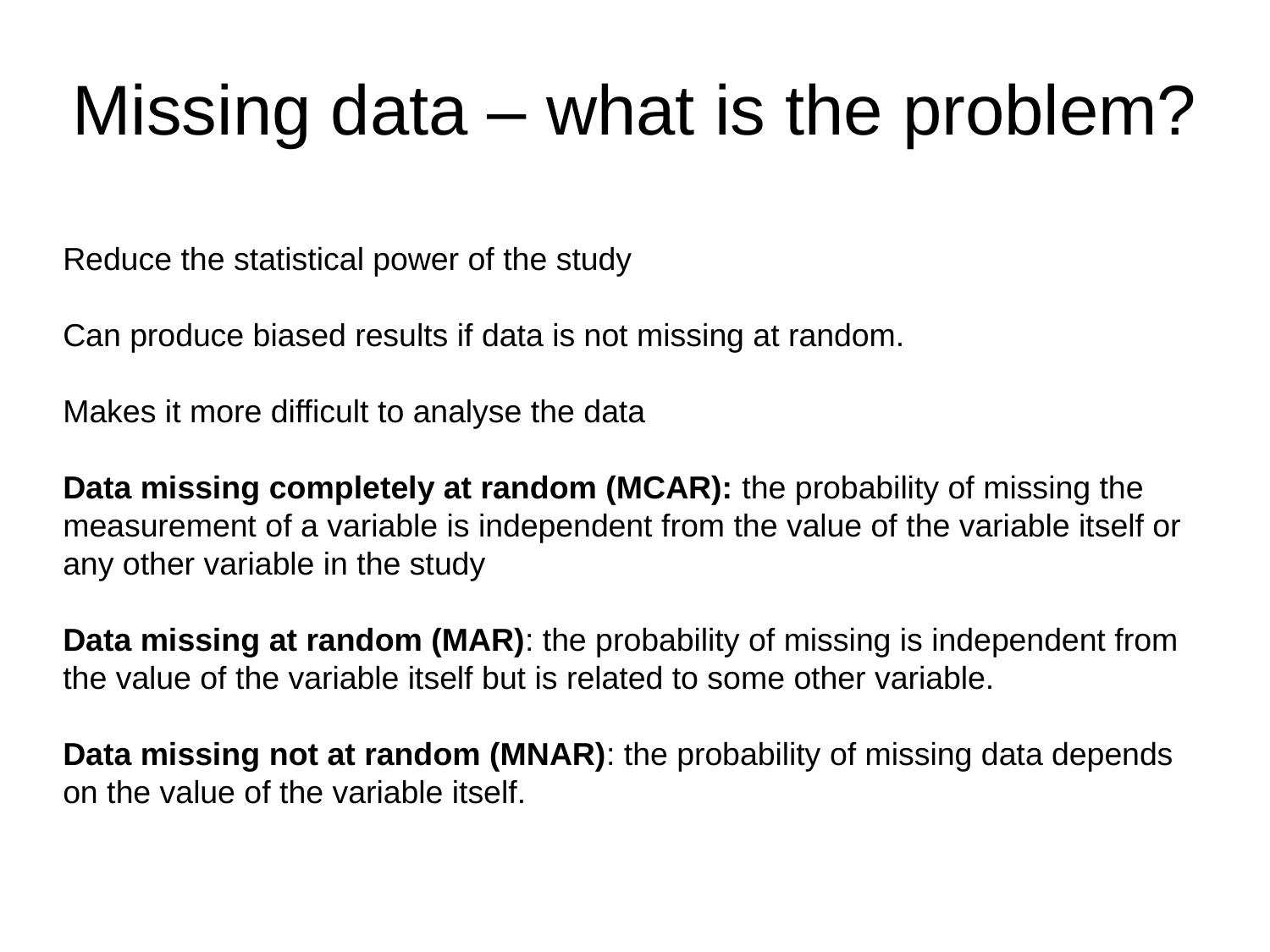

Missing data – what is the problem?
Reduce the statistical power of the study

Can produce biased results if data is not missing at random.

Makes it more difficult to analyse the data

Data missing completely at random (MCAR): the probability of missing the measurement of a variable is independent from the value of the variable itself or any other variable in the study

Data missing at random (MAR): the probability of missing is independent from the value of the variable itself but is related to some other variable.

Data missing not at random (MNAR): the probability of missing data depends on the value of the variable itself.